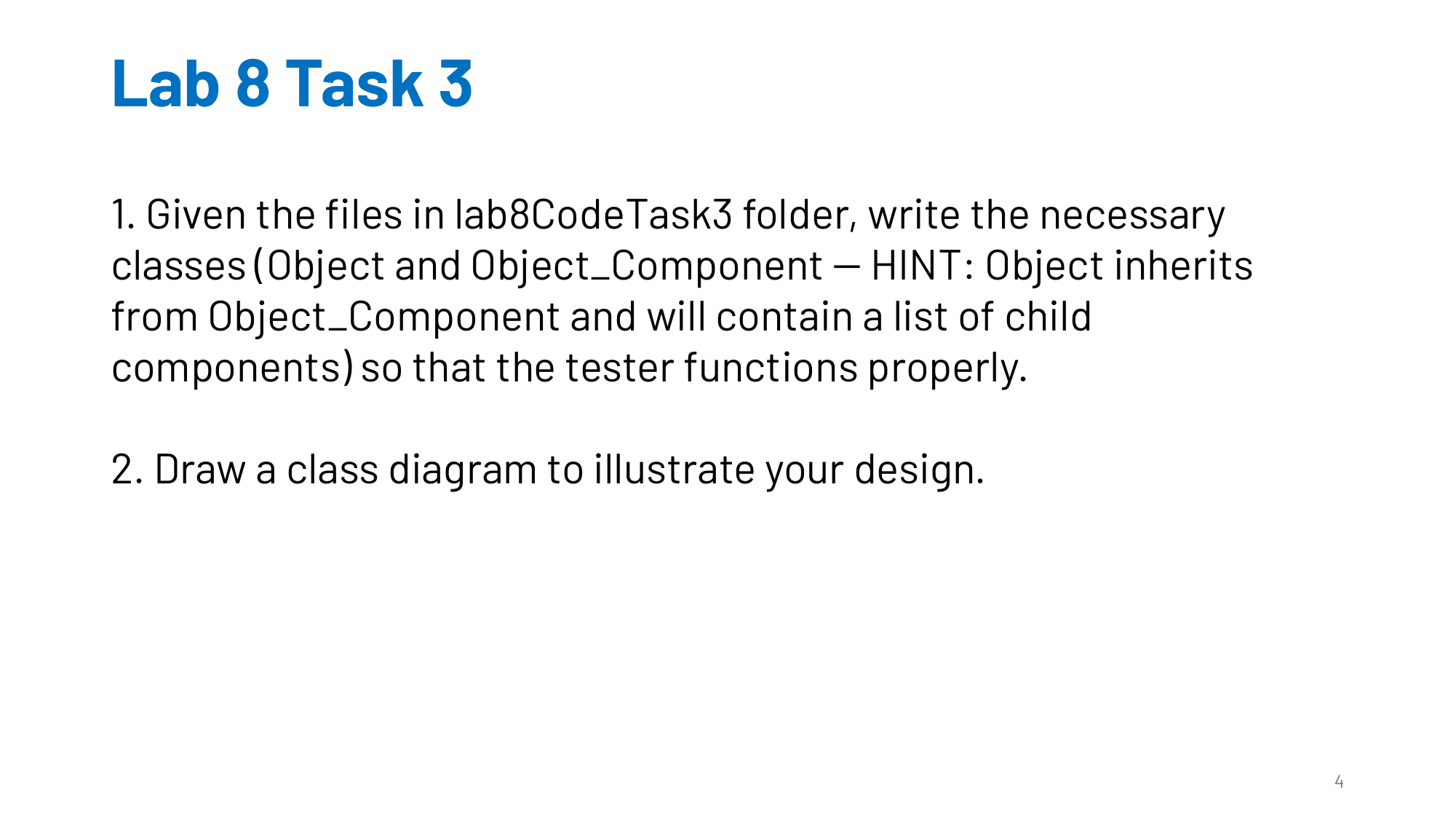

Lab 8 Task 3
1. Given the files in lab8CodeTask3 folder, write the necessary classes (Object and Object_Component -- HINT: Object inherits from Object_Component and will contain a list of child components) so that the tester functions properly.

2. Draw a class diagram to illustrate your design.
4